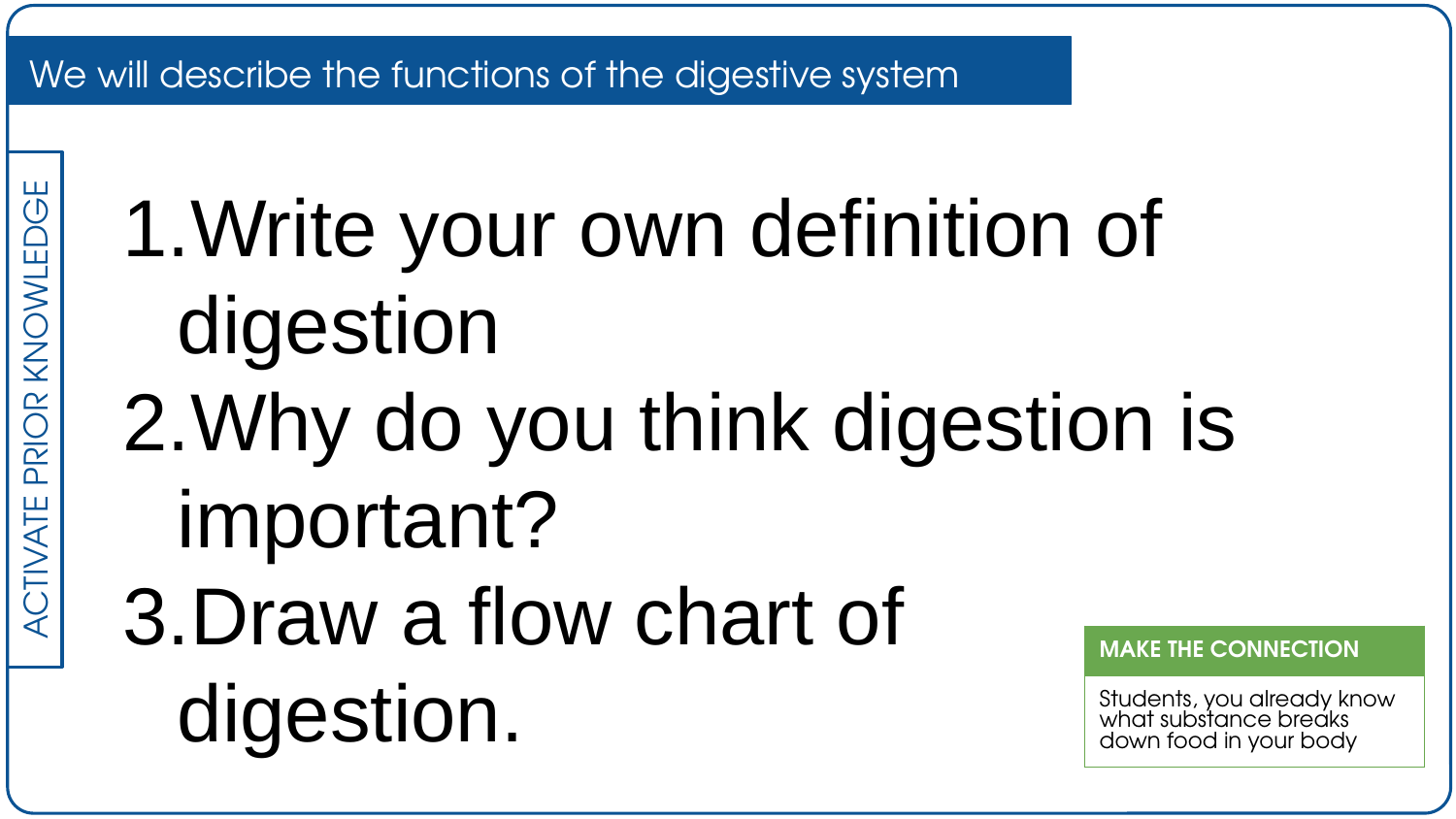

We will describe the functions of the digestive system
Write your own definition of digestion
Why do you think digestion is important?
Draw a flow chart of
digestion.
| MAKE THE CONNECTION |
| --- |
| Students, you already know what substance breaks down food in your body |